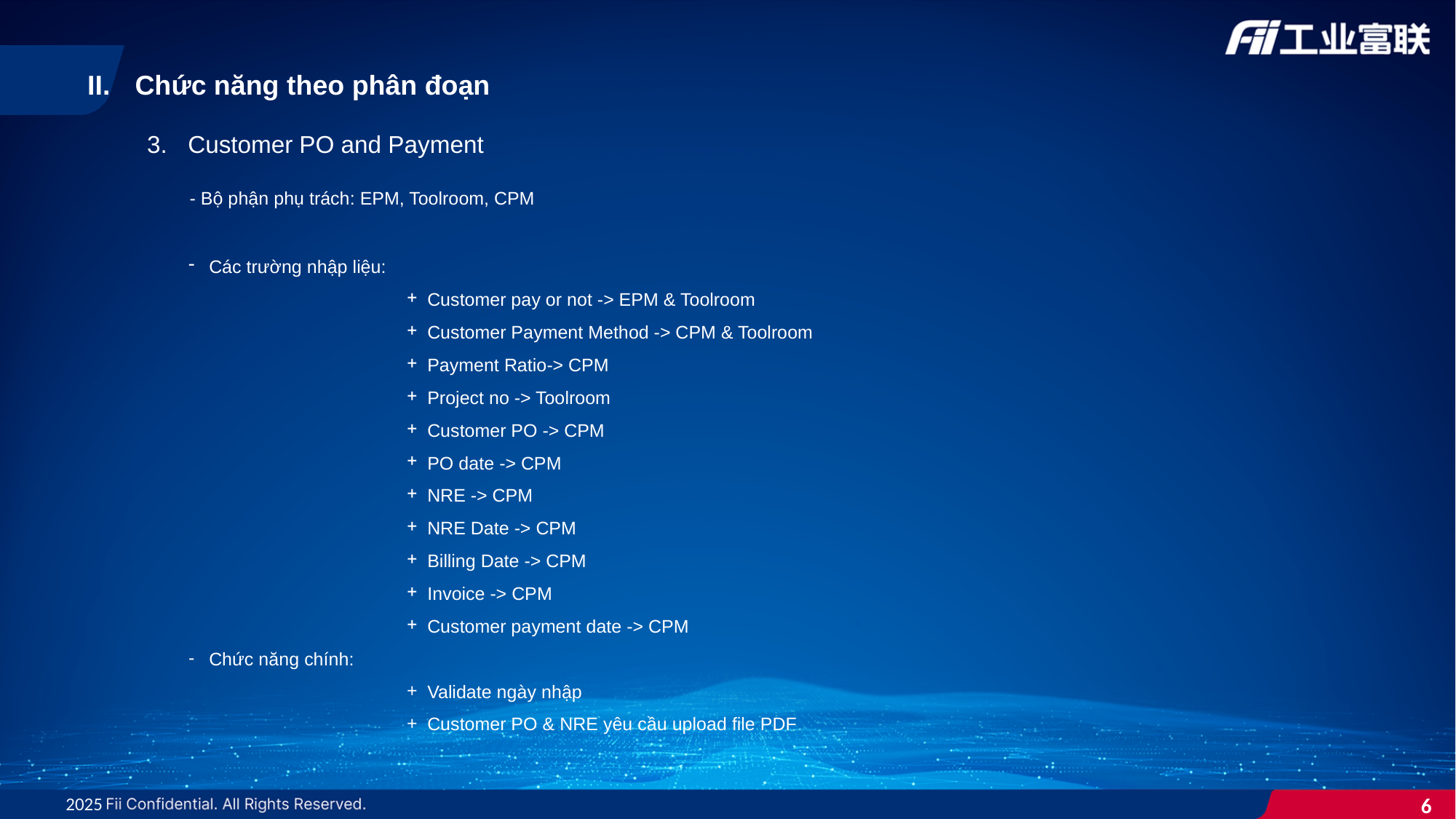

Chức năng theo phân đoạn
Customer PO and Payment
- Bộ phận phụ trách: EPM, Toolroom, CPM
Các trường nhập liệu:
Customer pay or not -> EPM & Toolroom
Customer Payment Method -> CPM & Toolroom
Payment Ratio-> CPM
Project no -> Toolroom
Customer PO -> CPM
PO date -> CPM
NRE -> CPM
NRE Date -> CPM
Billing Date -> CPM
Invoice -> CPM
Customer payment date -> CPM
Chức năng chính:
Validate ngày nhập
Customer PO & NRE yêu cầu upload file PDF